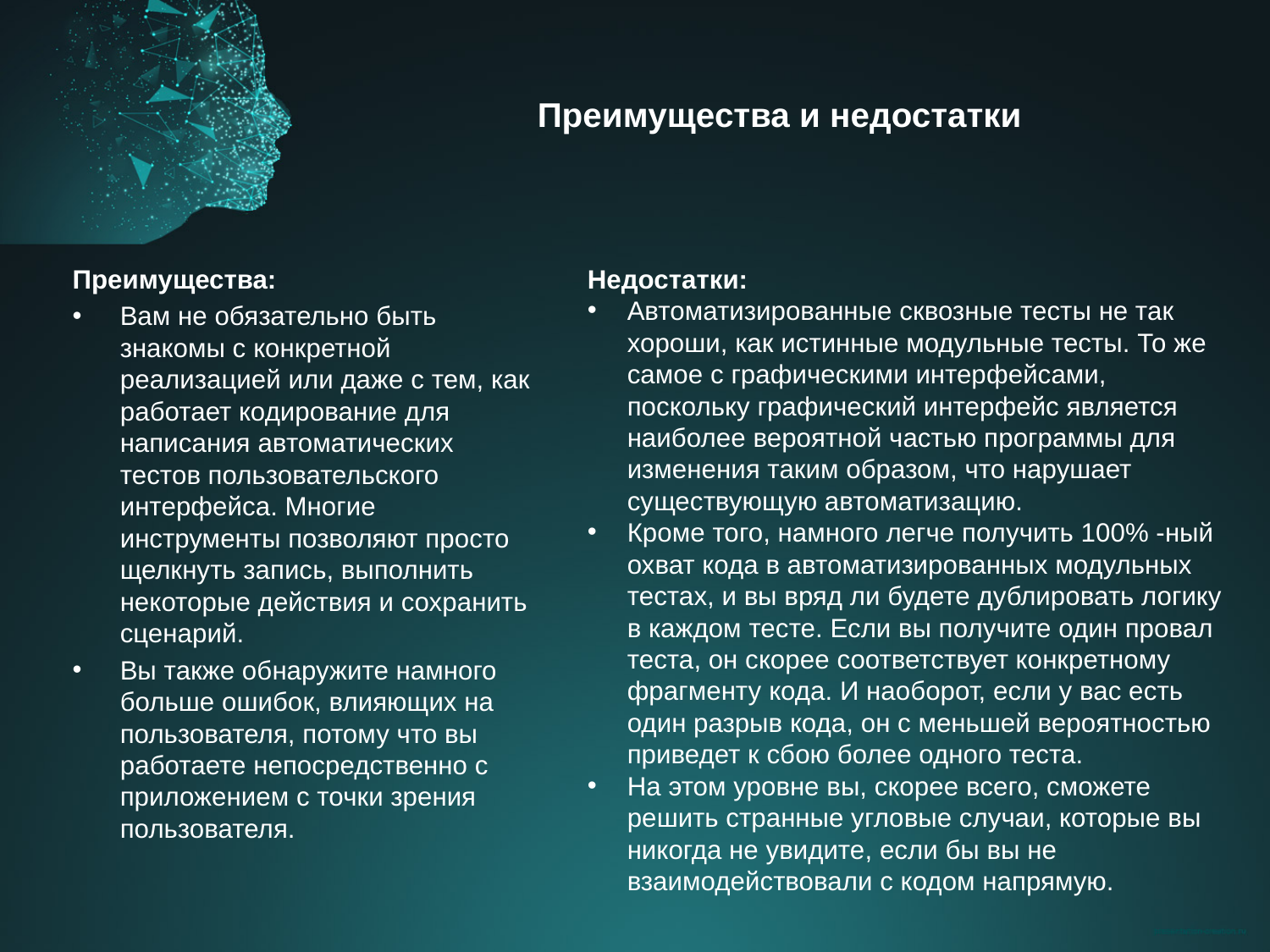

# Преимущества и недостатки
Преимущества:
Вам не обязательно быть знакомы с конкретной реализацией или даже с тем, как работает кодирование для написания автоматических тестов пользовательского интерфейса. Многие инструменты позволяют просто щелкнуть запись, выполнить некоторые действия и сохранить сценарий.
Вы также обнаружите намного больше ошибок, влияющих на пользователя, потому что вы работаете непосредственно с приложением с точки зрения пользователя.

Недостатки:
Автоматизированные сквозные тесты не так хороши, как истинные модульные тесты. То же самое с графическими интерфейсами, поскольку графический интерфейс является наиболее вероятной частью программы для изменения таким образом, что нарушает существующую автоматизацию.
Кроме того, намного легче получить 100% -ный охват кода в автоматизированных модульных тестах, и вы вряд ли будете дублировать логику в каждом тесте. Если вы получите один провал теста, он скорее соответствует конкретному фрагменту кода. И наоборот, если у вас есть один разрыв кода, он с меньшей вероятностью приведет к сбою более одного теста.
На этом уровне вы, скорее всего, сможете решить странные угловые случаи, которые вы никогда не увидите, если бы вы не взаимодействовали с кодом напрямую.